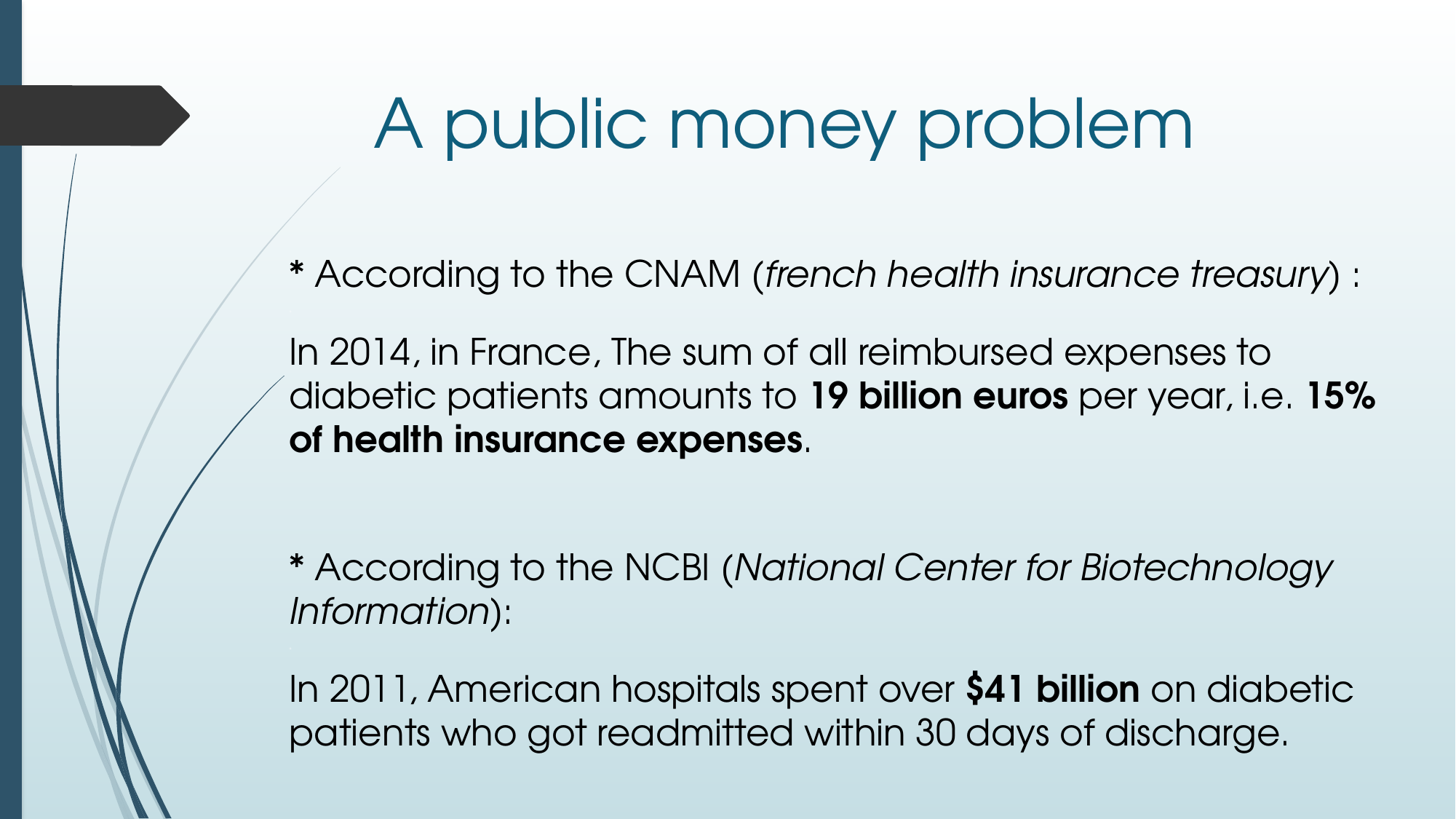

# A public money problem
* According to the CNAM (french health insurance treasury) :
a
In 2014, in France, The sum of all reimbursed expenses to diabetic patients amounts to 19 billion euros per year, i.e. 15% of health insurance expenses.

* According to the NCBI (National Center for Biotechnology Information):
a
In 2011, American hospitals spent over $41 billion on diabetic patients who got readmitted within 30 days of discharge.